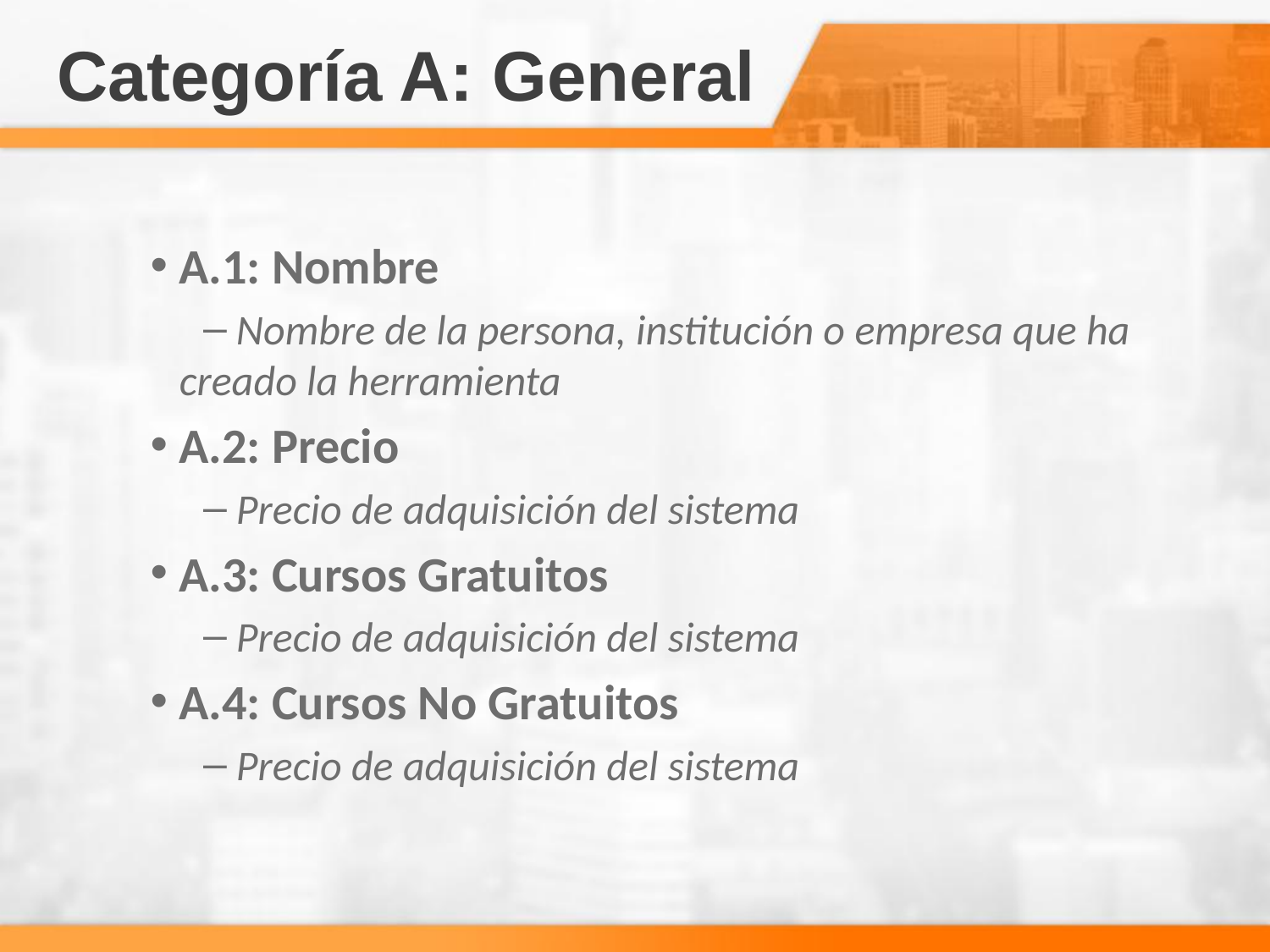

# Categoría A: General
 A.1: Nombre
 Nombre de la persona, institución o empresa que ha creado la herramienta
 A.2: Precio
 Precio de adquisición del sistema
 A.3: Cursos Gratuitos
 Precio de adquisición del sistema
 A.4: Cursos No Gratuitos
 Precio de adquisición del sistema